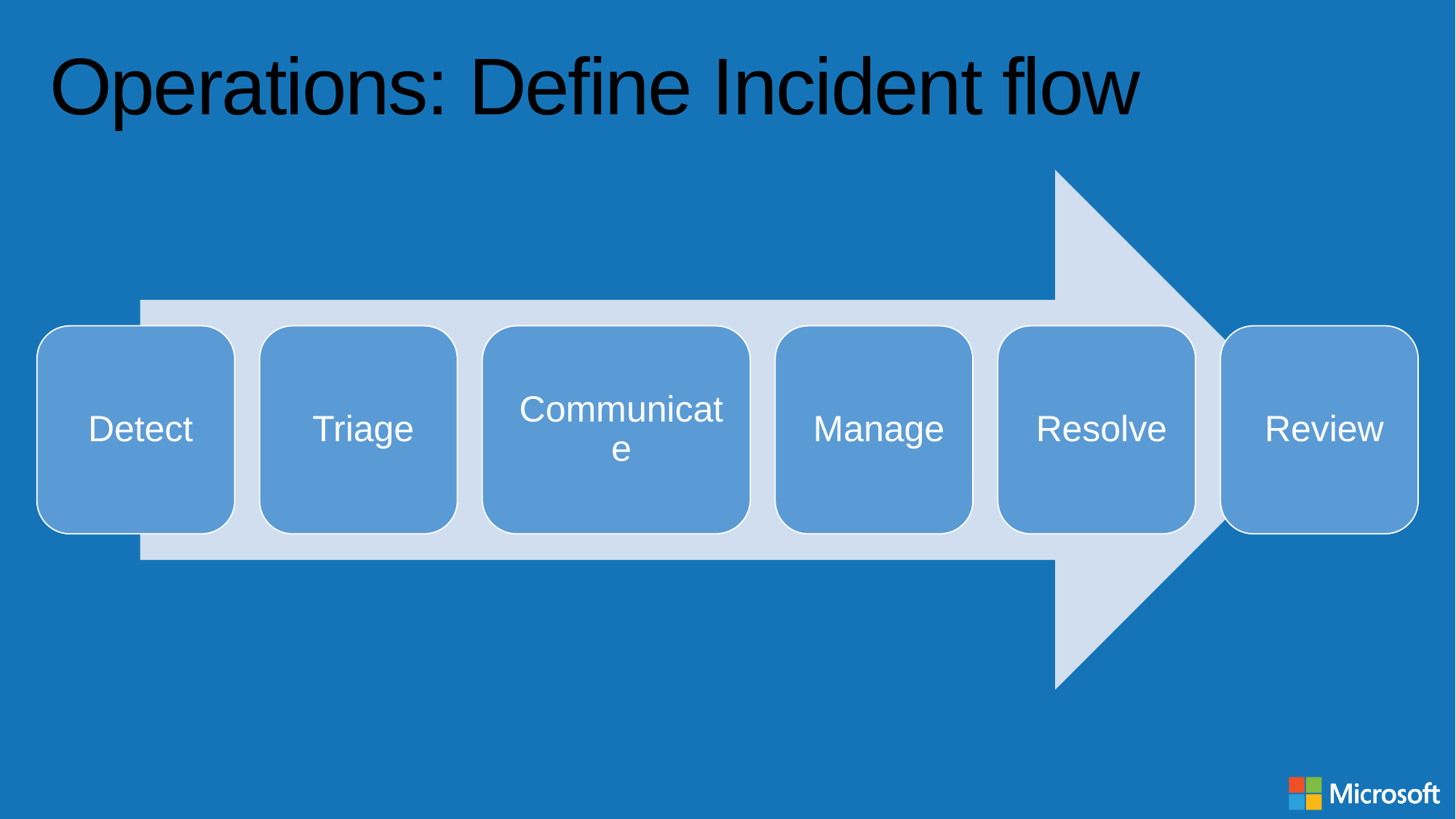

# Operations: Define Incident flow
Detect
Triage
Communicate
Manage
Resolve
Review